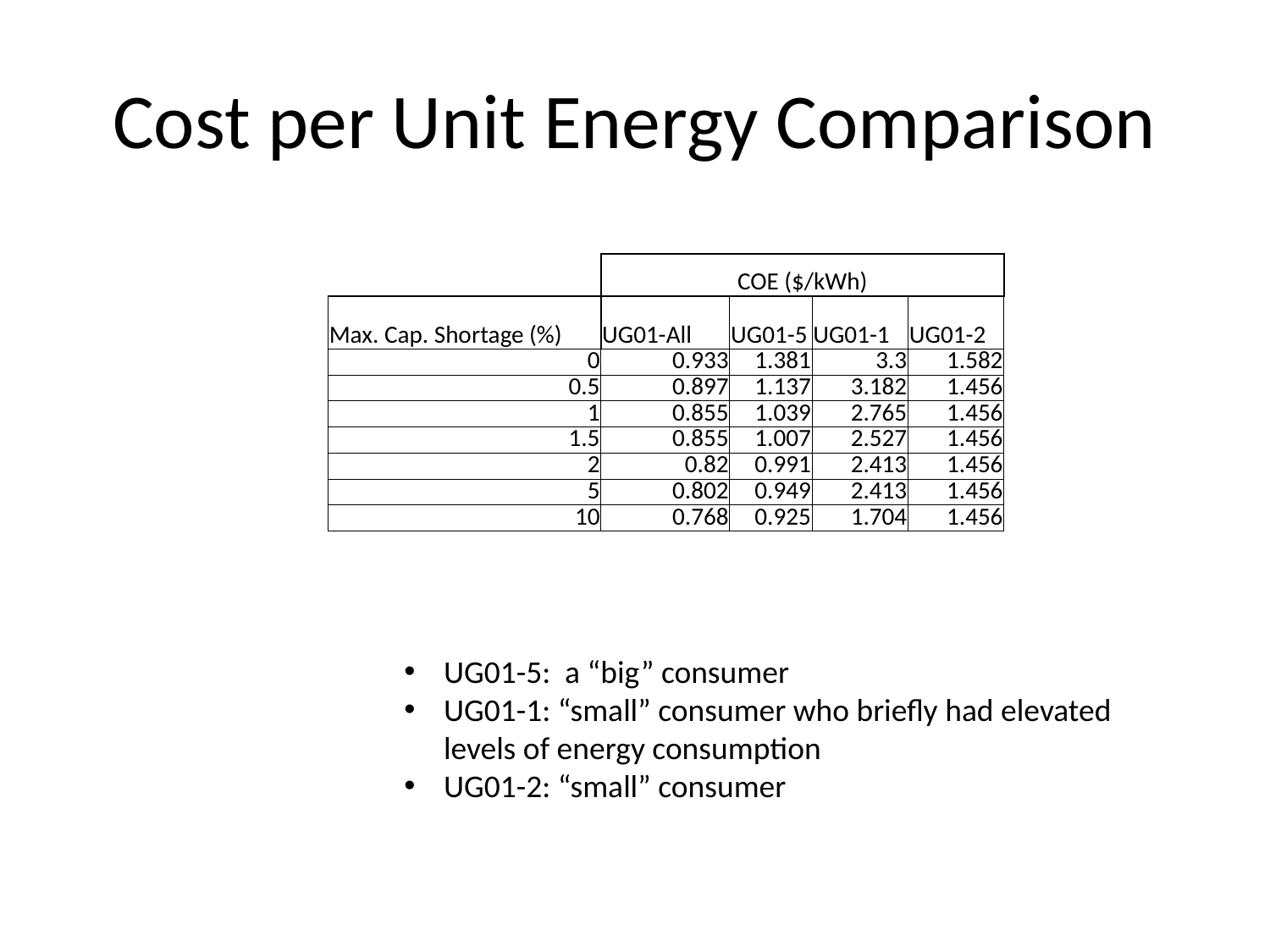

# Cost per Unit Energy Comparison
|  | COE ($/kWh) |  |  |  |
| --- | --- | --- | --- | --- |
| Max. Cap. Shortage (%) | UG01-All | UG01-5 | UG01-1 | UG01-2 |
| 0 | 0.933 | 1.381 | 3.3 | 1.582 |
| 0.5 | 0.897 | 1.137 | 3.182 | 1.456 |
| 1 | 0.855 | 1.039 | 2.765 | 1.456 |
| 1.5 | 0.855 | 1.007 | 2.527 | 1.456 |
| 2 | 0.82 | 0.991 | 2.413 | 1.456 |
| 5 | 0.802 | 0.949 | 2.413 | 1.456 |
| 10 | 0.768 | 0.925 | 1.704 | 1.456 |
UG01-5:  a “big” consumer
UG01-1: “small” consumer who briefly had elevated levels of energy consumption
UG01-2: “small” consumer